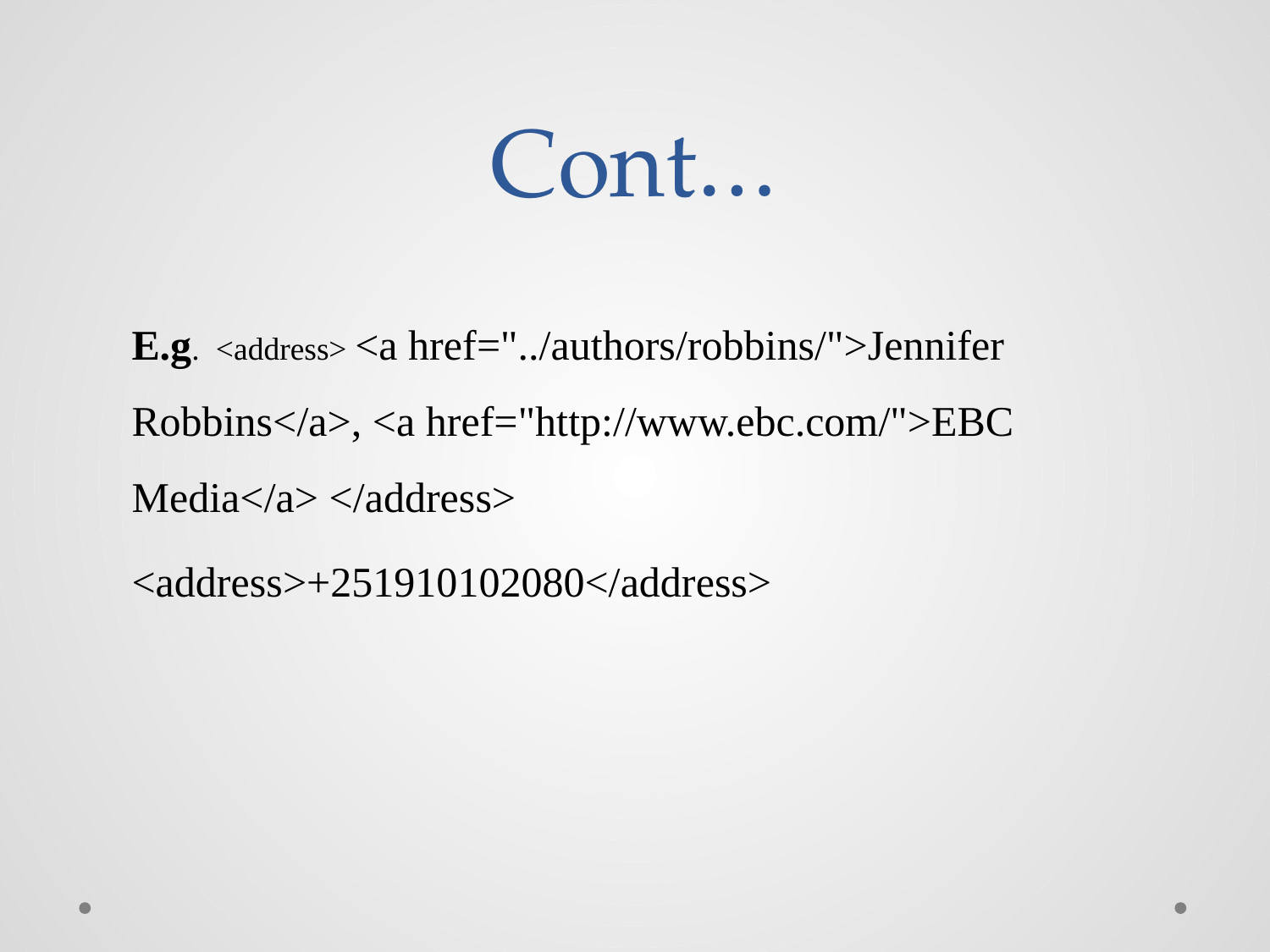

# Cont…
E.g.  <address> <a href="../authors/robbins/">Jennifer Robbins</a>, <a href="http://www.ebc.com/">EBC Media</a> </address>
<address>+251910102080</address>